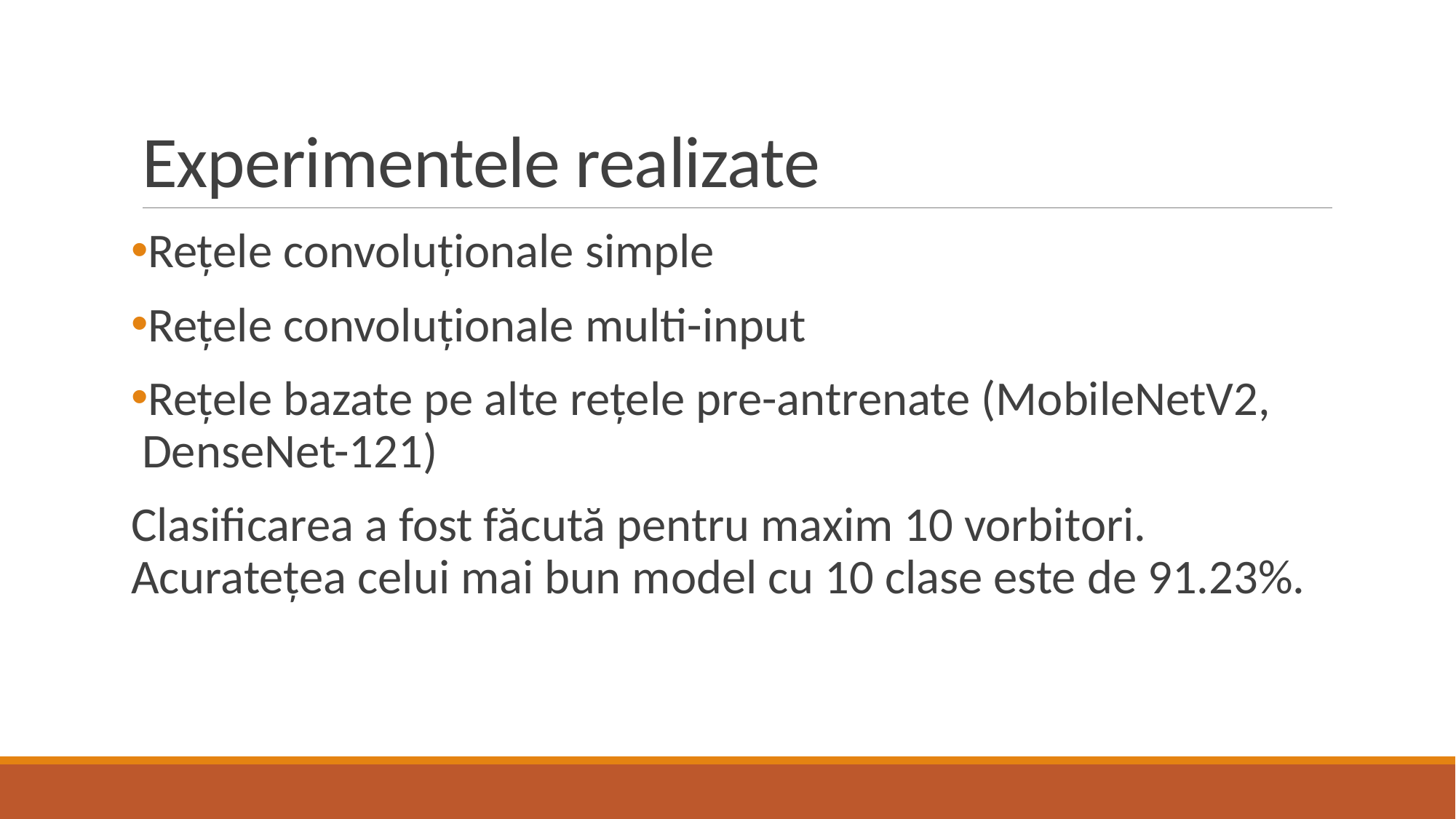

# Experimentele realizate
Rețele convoluționale simple
Rețele convoluționale multi-input
Rețele bazate pe alte rețele pre-antrenate (MobileNetV2, DenseNet-121)
Clasificarea a fost făcută pentru maxim 10 vorbitori. Acuratețea celui mai bun model cu 10 clase este de 91.23%.